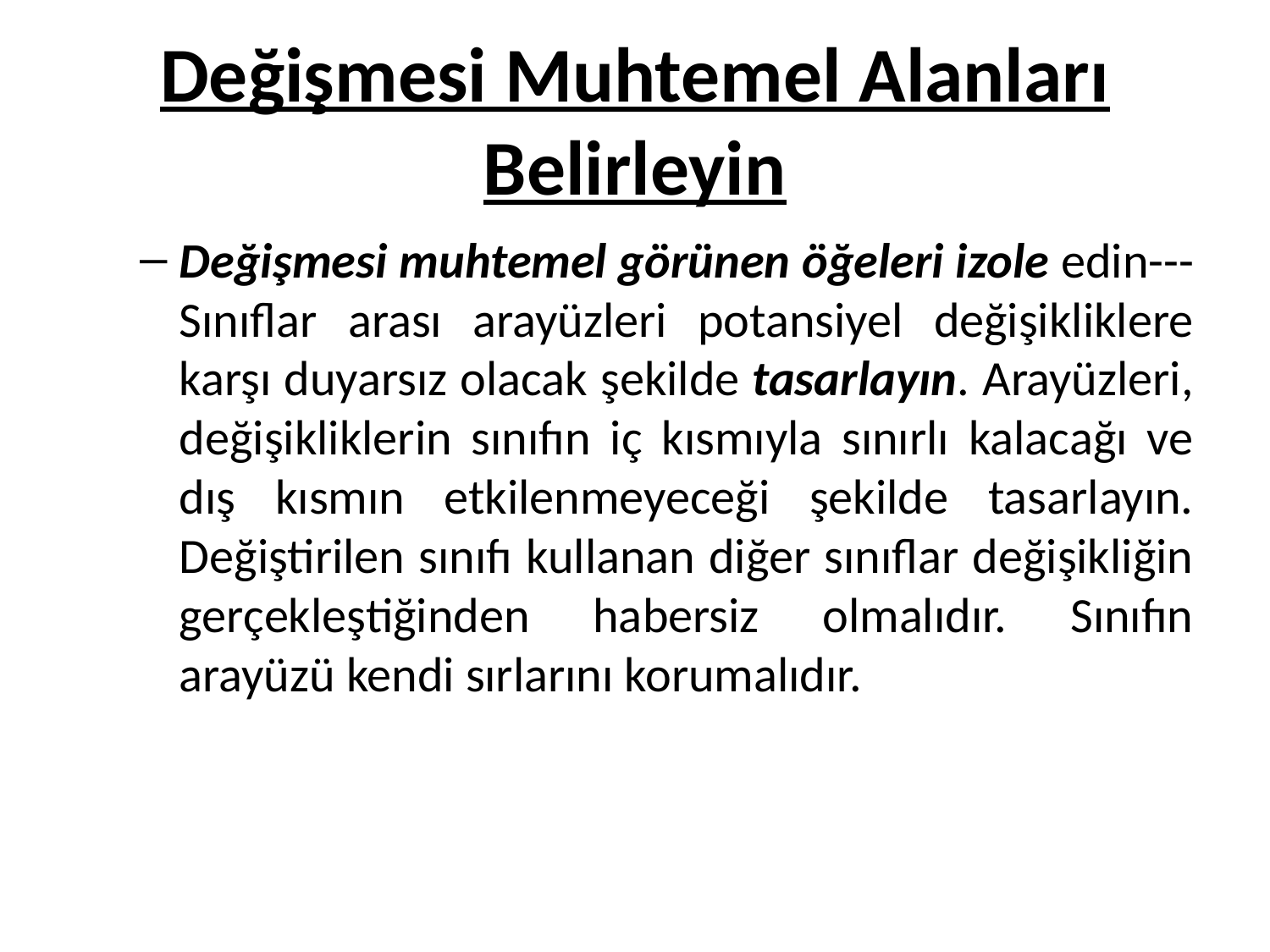

# Değişmesi Muhtemel Alanları Belirleyin
Değişmesi muhtemel görünen öğeleri izole edin---Sınıflar arası arayüzleri potansiyel değişikliklere karşı duyarsız olacak şekilde tasarlayın. Arayüzleri, değişikliklerin sınıfın iç kısmıyla sınırlı kalacağı ve dış kısmın etkilenmeyeceği şekilde tasarlayın. Değiştirilen sınıfı kullanan diğer sınıflar değişikliğin gerçekleştiğinden habersiz olmalıdır. Sınıfın arayüzü kendi sırlarını korumalıdır.